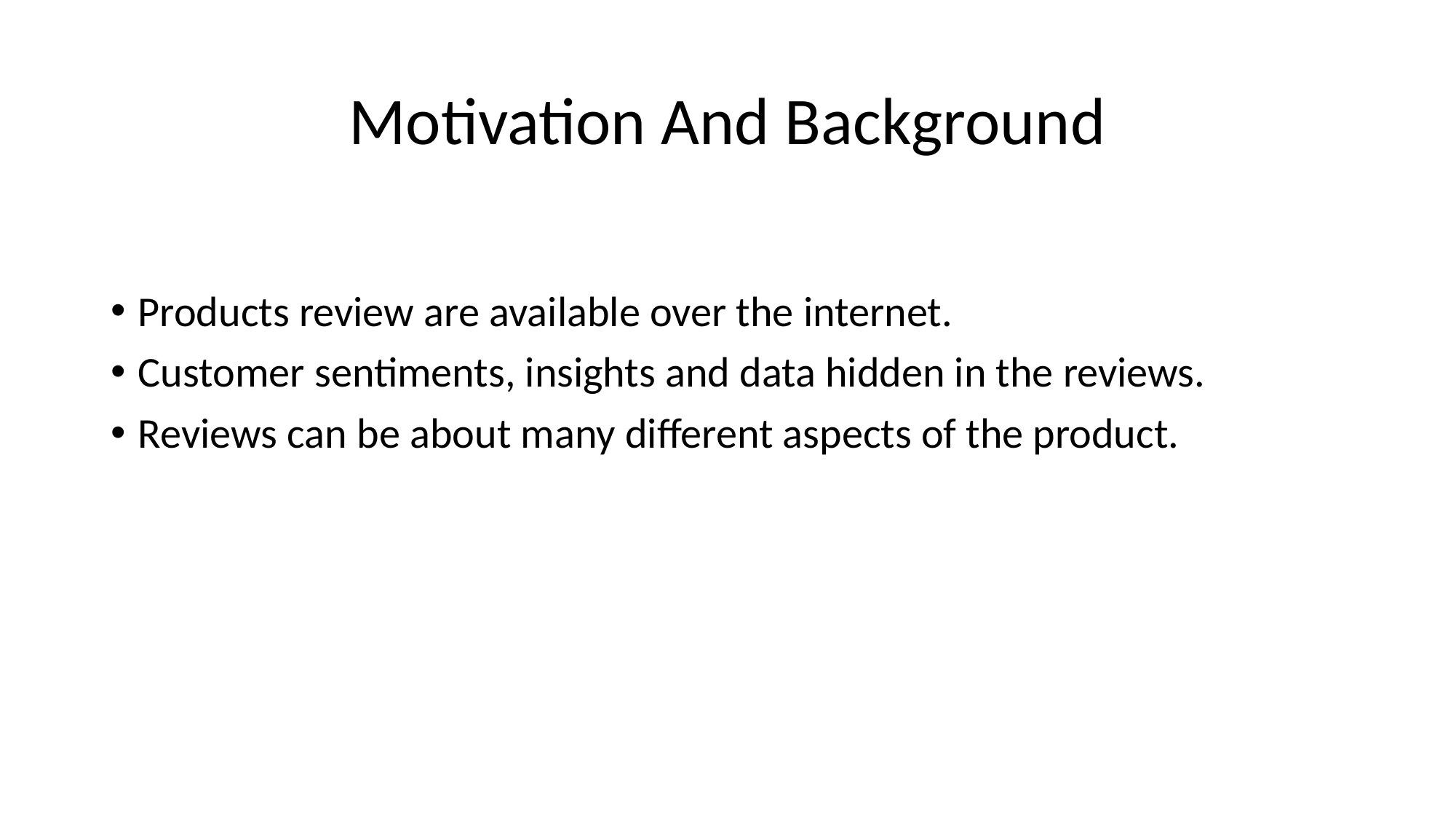

# Motivation And Background

Products review are available over the internet.
Customer sentiments, insights and data hidden in the reviews.
Reviews can be about many different aspects of the product.